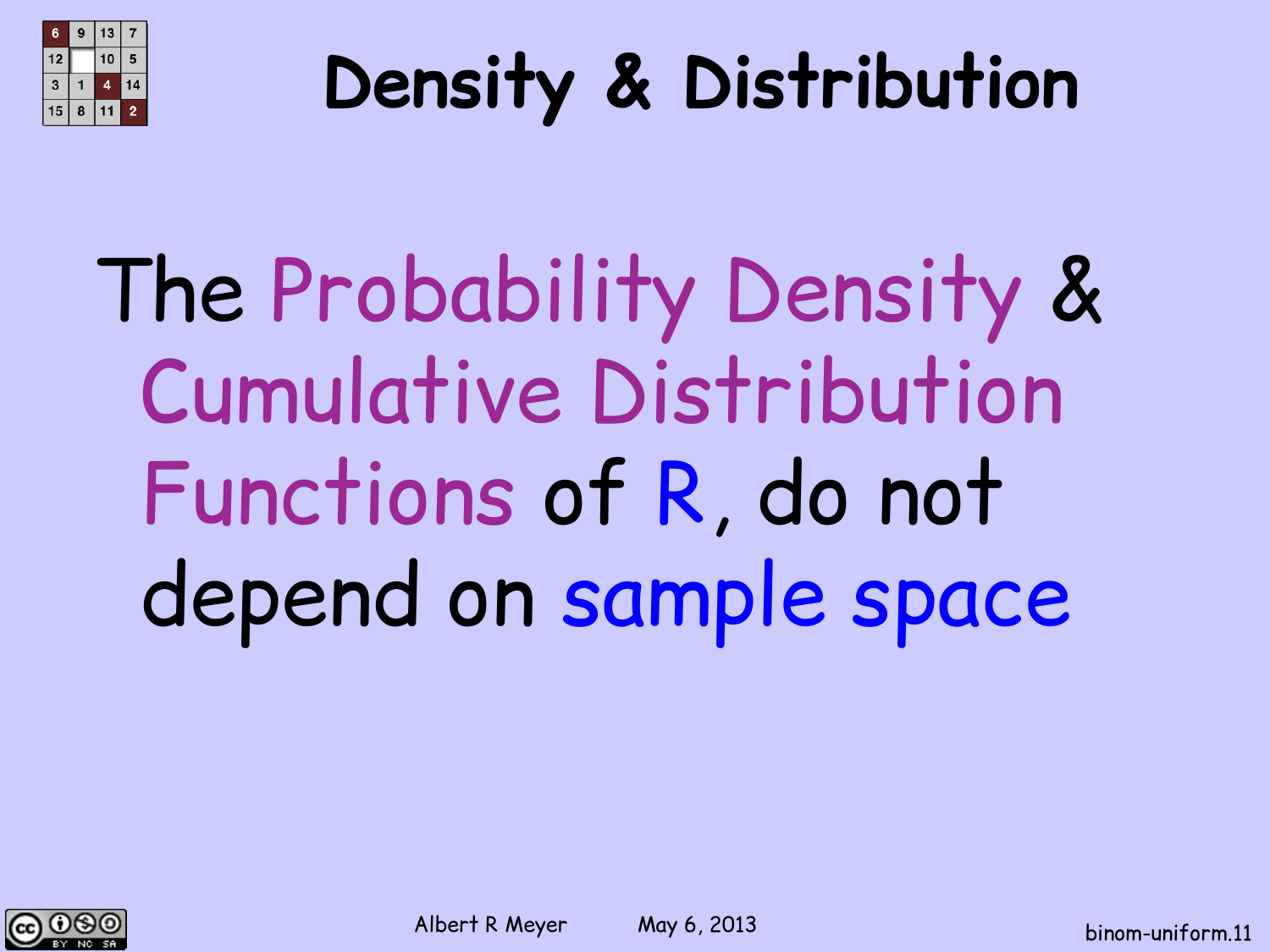

Density & Distribution
The Probability Density & Cumulative Distribution Functions of R, do not depend on sample space
binom-uniform.11